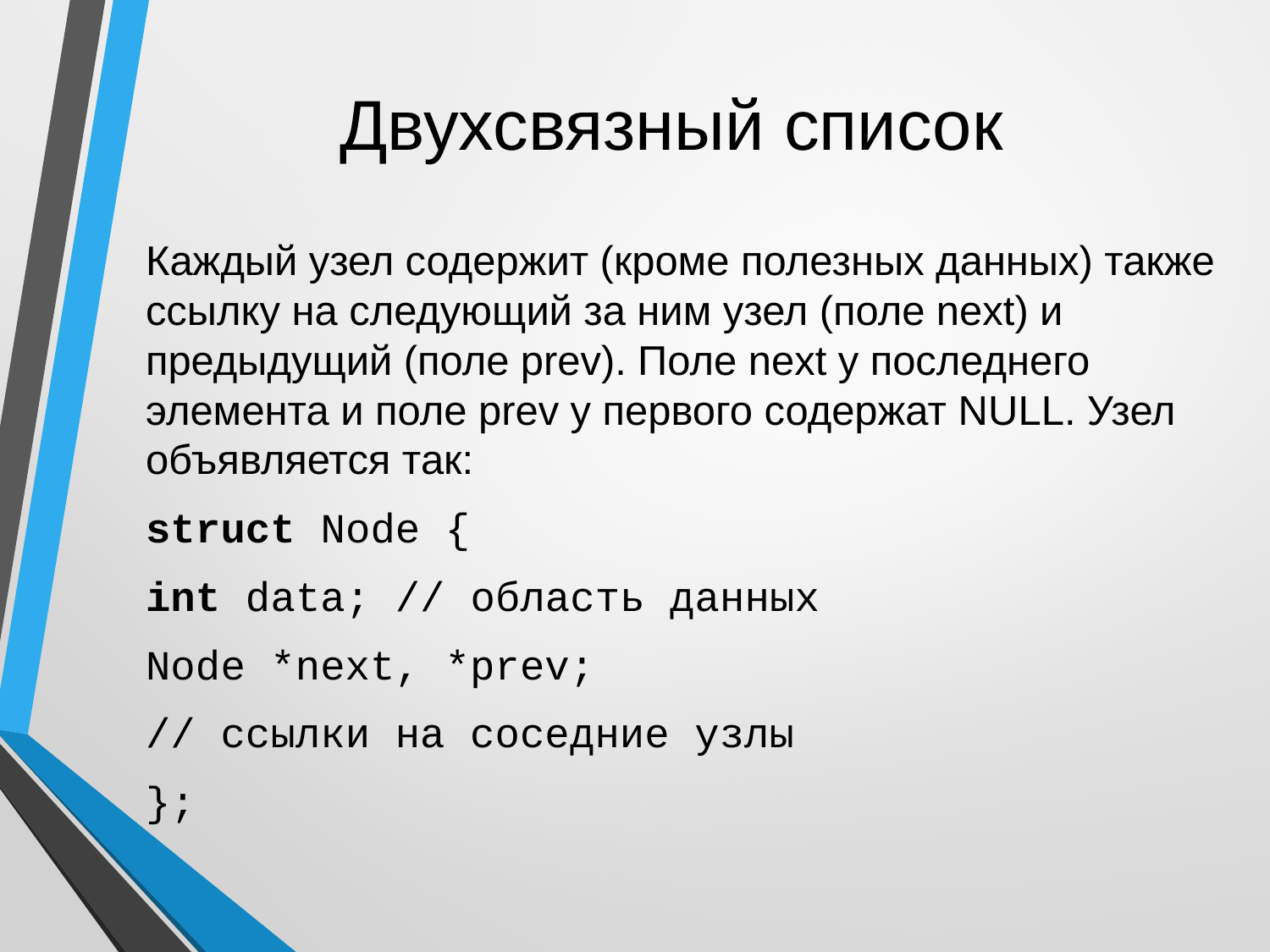

# Двухсвязный список
Каждый узел содержит (кроме полезных данных) также ссылку на следующий за ним узел (поле next) и предыдущий (поле prev). Поле next у последнего элемента и поле prev у первого содержат NULL. Узел объявляется так:
struct Node {
int data; // область данных
Node *next, *prev;
// ссылки на соседние узлы
};